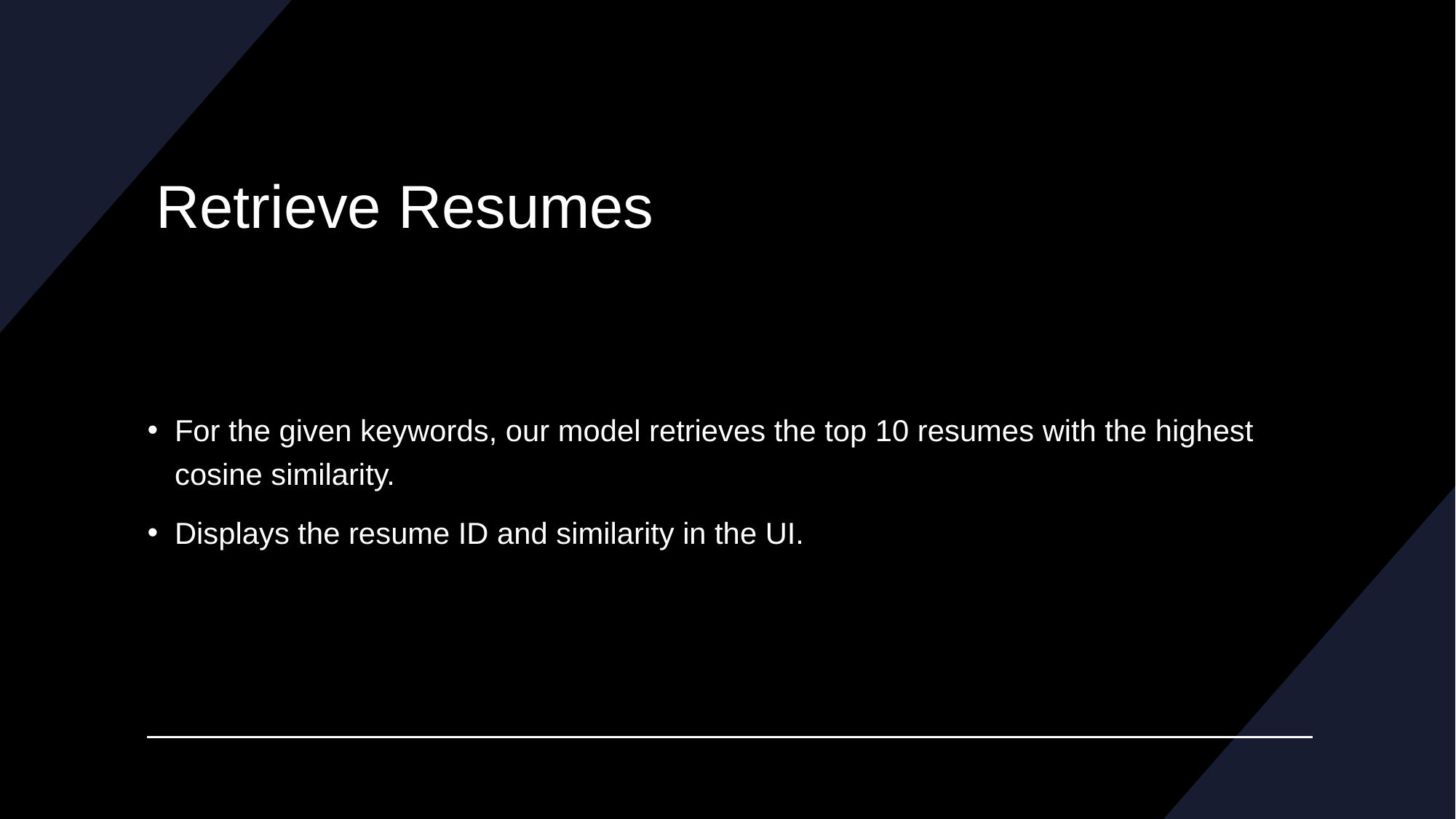

# Retrieve Resumes
For the given keywords, our model retrieves the top 10 resumes with the highest cosine similarity.
Displays the resume ID and similarity in the UI.